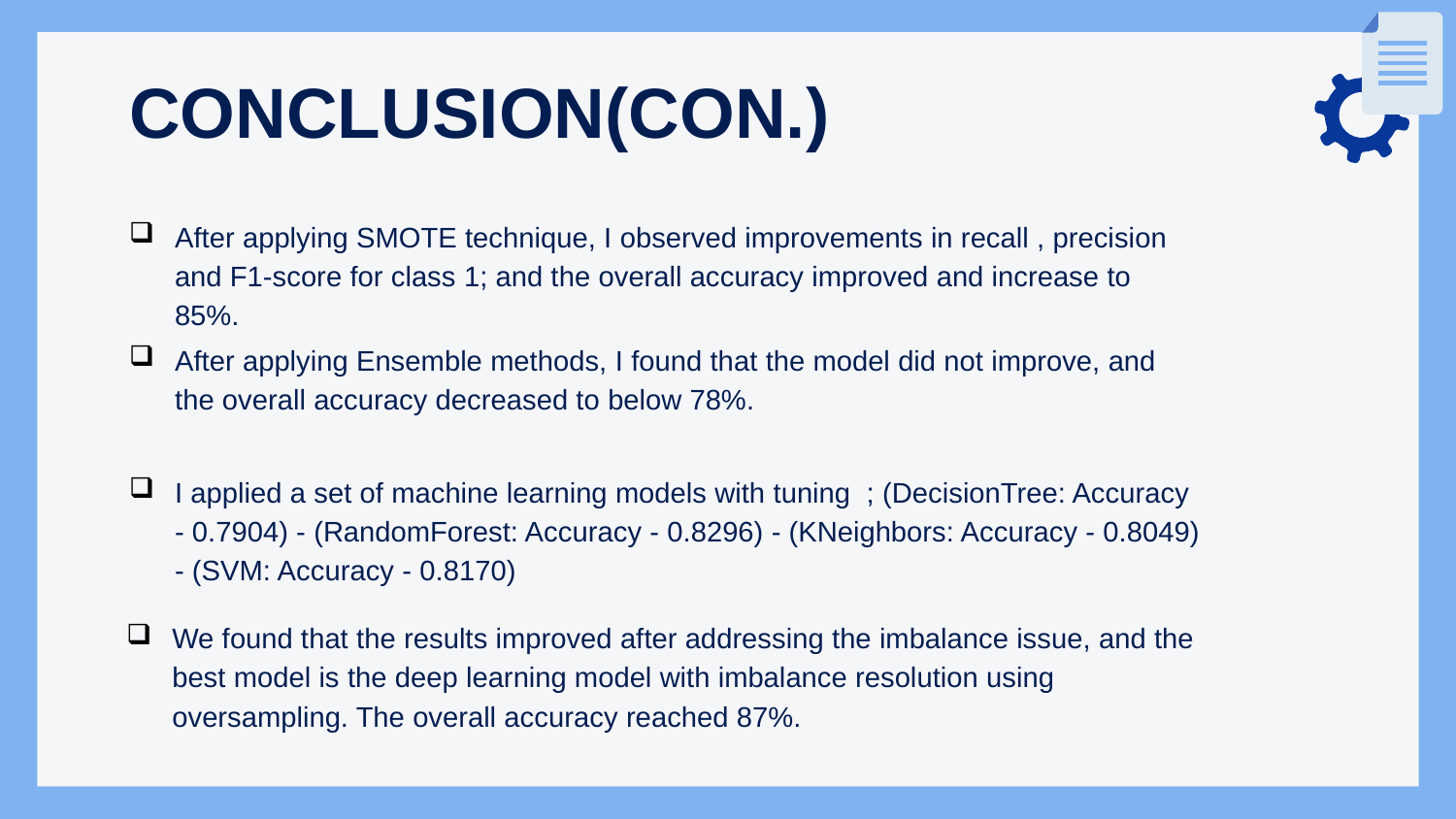

# CONCLUSION(CON.)

After applying SMOTE technique, I observed improvements in recall , precision and F1-score for class 1; and the overall accuracy improved and increase to 85%.
After applying Ensemble methods, I found that the model did not improve, and the overall accuracy decreased to below 78%.
I applied a set of machine learning models with tuning  ; (DecisionTree: Accuracy - 0.7904) - (RandomForest: Accuracy - 0.8296) - (KNeighbors: Accuracy - 0.8049) - (SVM: Accuracy - 0.8170)
We found that the results improved after addressing the imbalance issue, and the best model is the deep learning model with imbalance resolution using oversampling. The overall accuracy reached 87%.